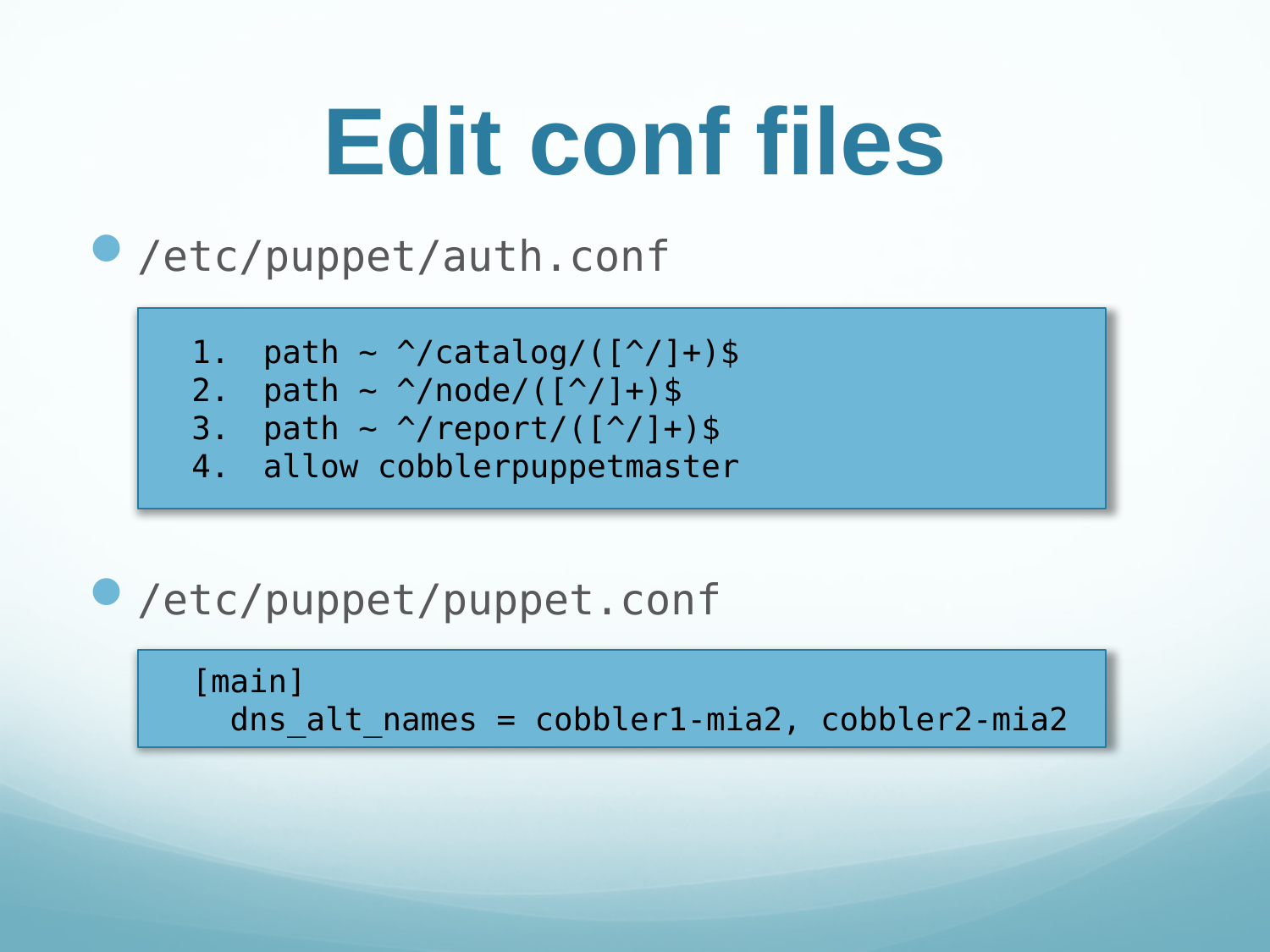

# Edit conf files
/etc/puppet/auth.conf

/etc/puppet/puppet.conf
path ~ ^/catalog/([^/]+)$
path ~ ^/node/([^/]+)$
path ~ ^/report/([^/]+)$
allow cobblerpuppetmaster
[main]
  dns_alt_names = cobbler1-mia2, cobbler2-mia2